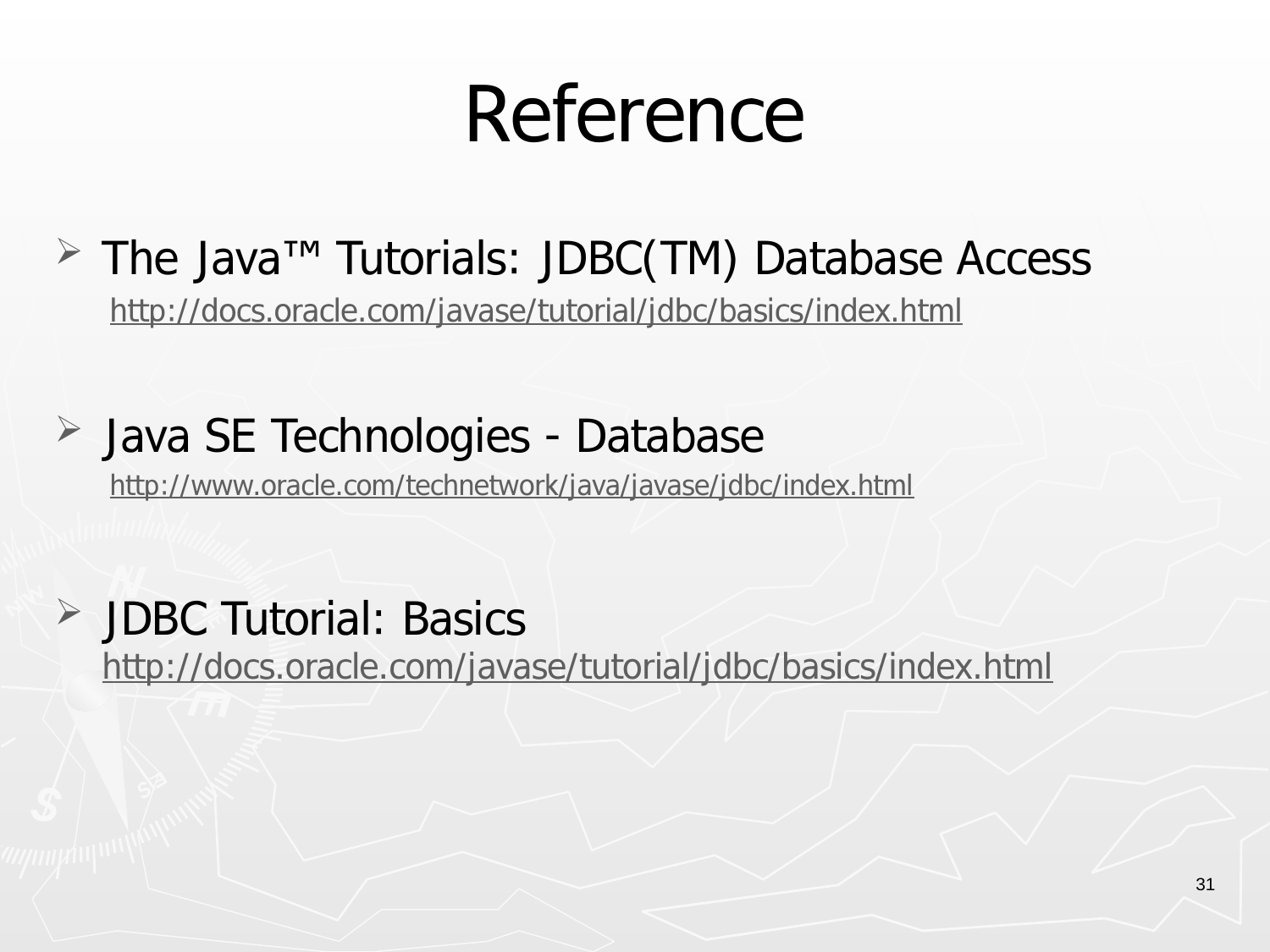

# Reference
The Java™ Tutorials: JDBC(TM) Database Access
http://docs.oracle.com/javase/tutorial/jdbc/basics/index.html

Java SE Technologies - Database
http://www.oracle.com/technetwork/java/javase/jdbc/index.html

JDBC Tutorial: Basics http://docs.oracle.com/javase/tutorial/jdbc/basics/index.html
31